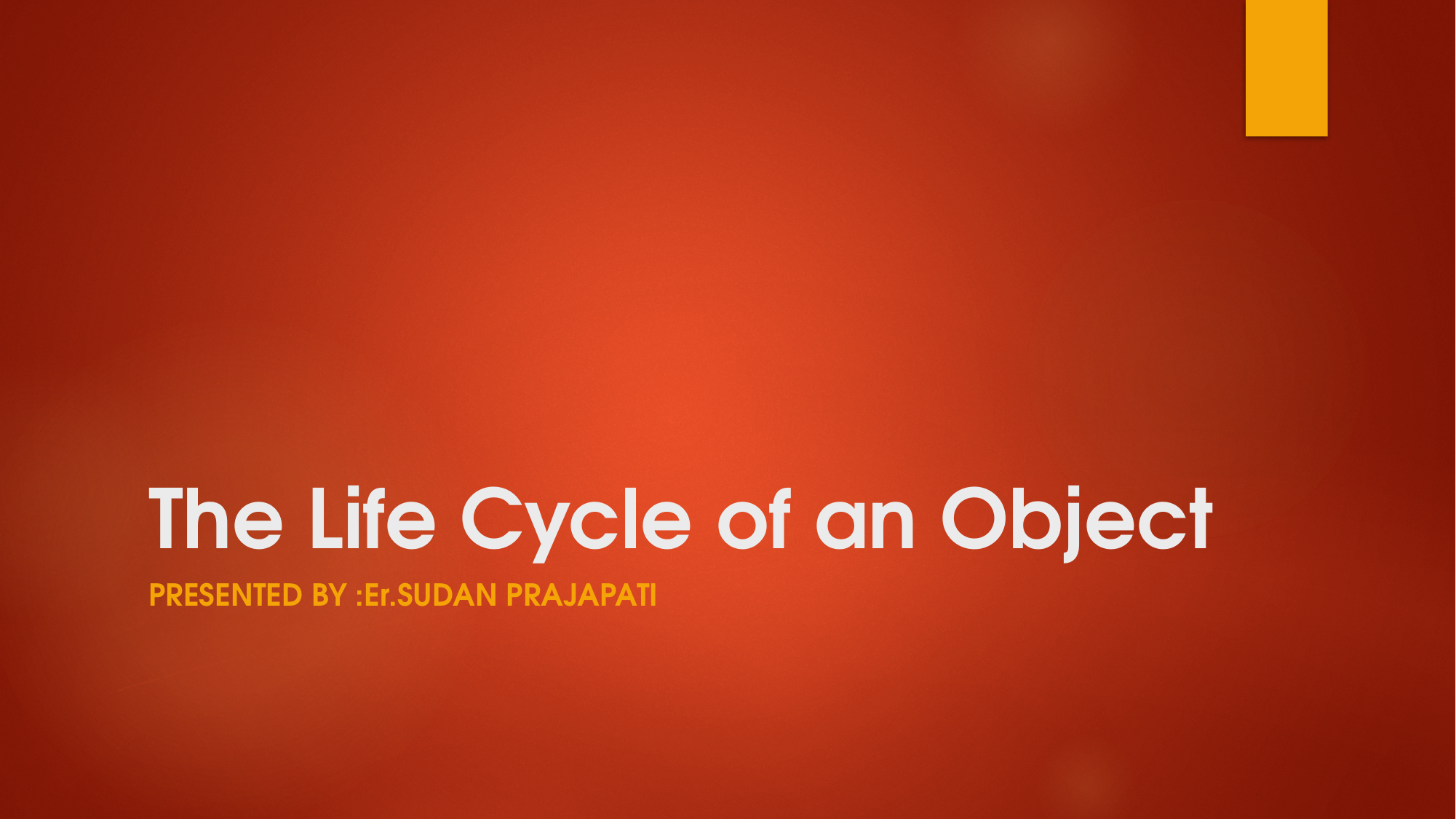

# The Life Cycle of an Object
Presented By :Er.SUDAN PRAJAPATI